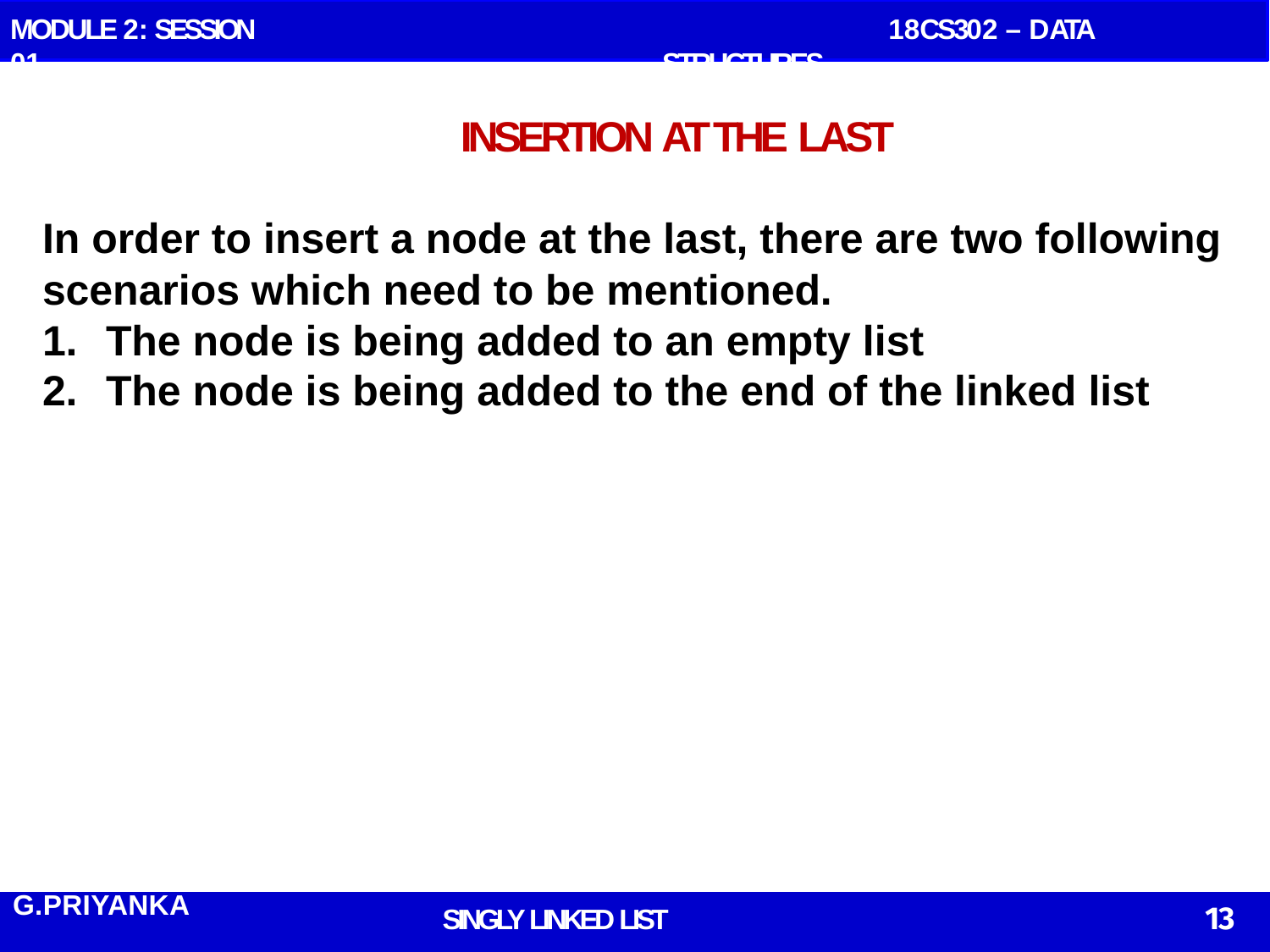

MODULE 2: SESSION 01
                                            18CS302 – DATA  STRUCTURES
# INSERTION  AT THE  LAST
In order to insert a node at the last, there are two following scenarios which need to be mentioned.
The node is being added to an empty list
The node is being added to the end of the linked list

G.PRIYANKA

DSINGLY  LINKED  LISTSKCT                                                                                                                                     13	     13